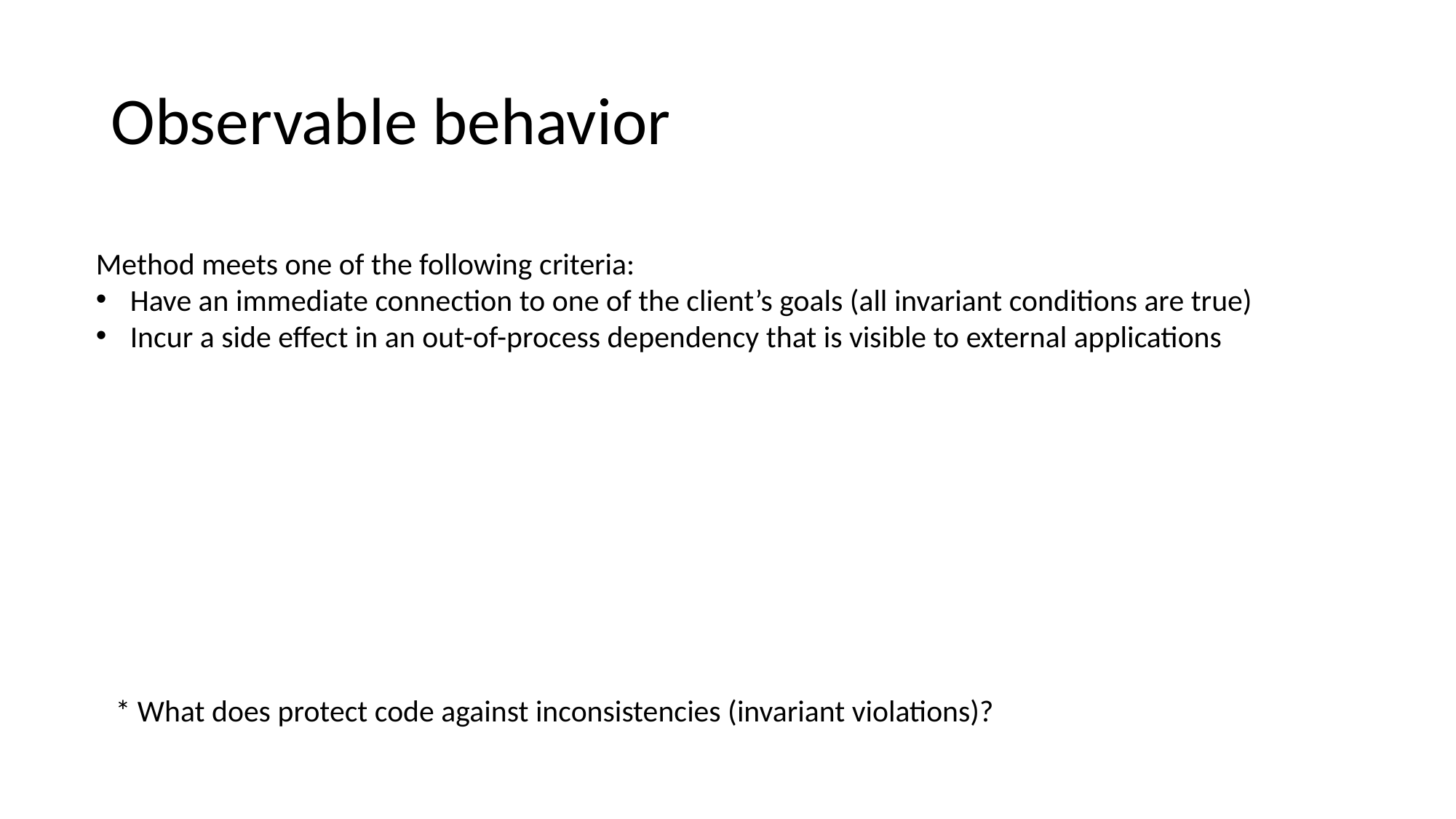

# Observable behavior
Method meets one of the following criteria:
Have an immediate connection to one of the client’s goals (all invariant conditions are true)
Incur a side effect in an out-of-process dependency that is visible to external applications
* What does protect code against inconsistencies (invariant violations)?